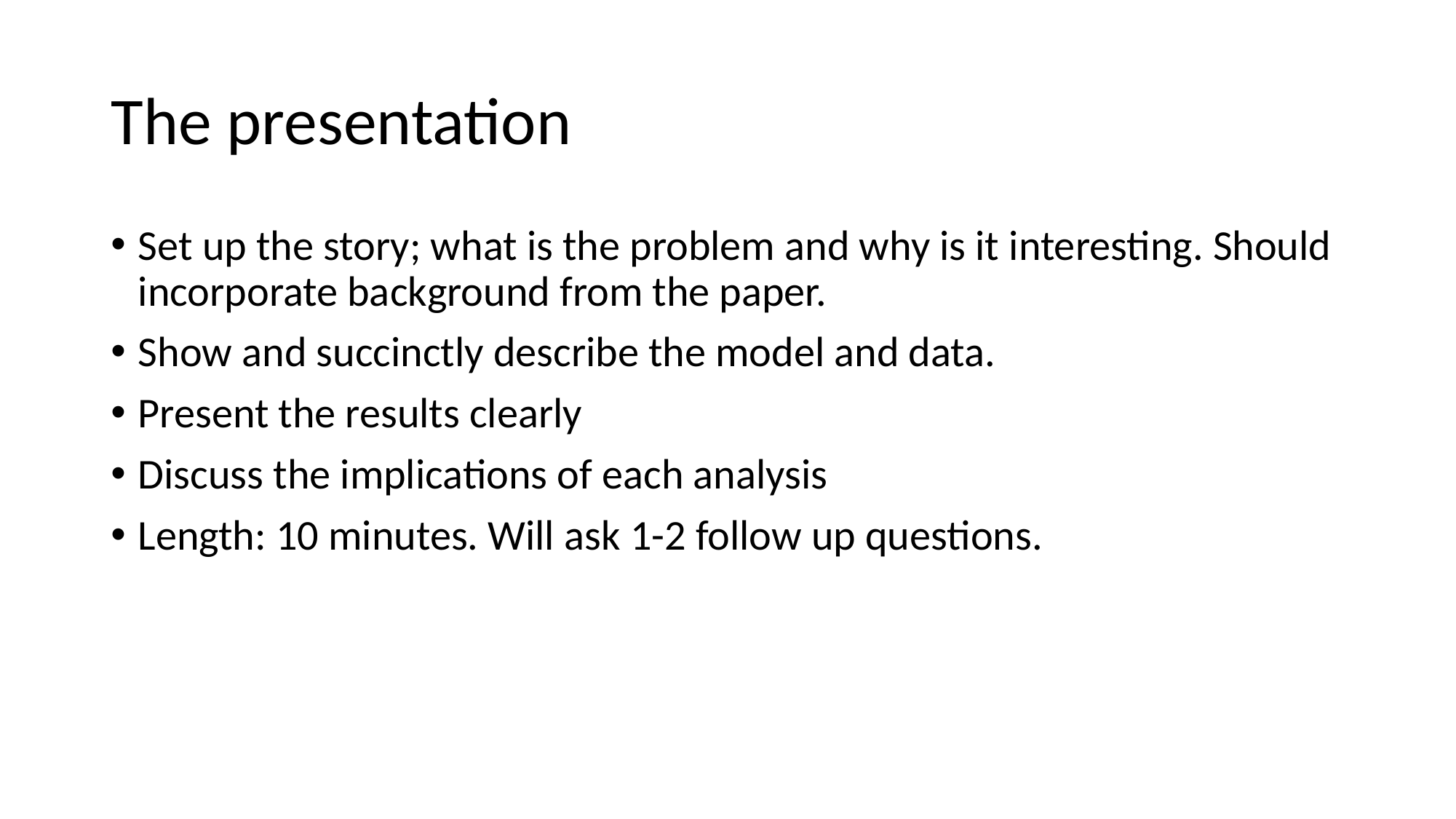

# The presentation
Set up the story; what is the problem and why is it interesting. Should incorporate background from the paper.
Show and succinctly describe the model and data.
Present the results clearly
Discuss the implications of each analysis
Length: 10 minutes. Will ask 1-2 follow up questions.